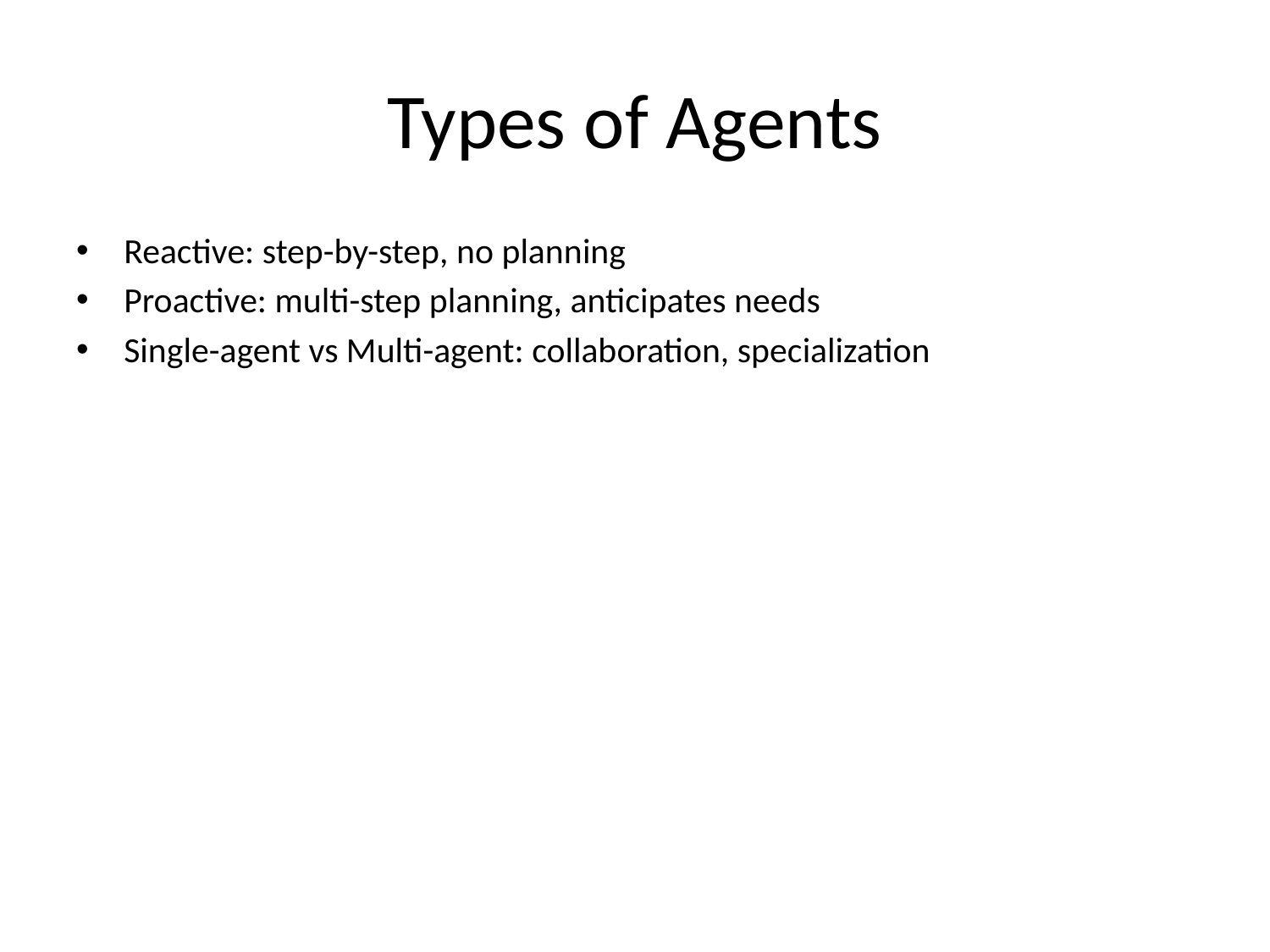

# Types of Agents
Reactive: step-by-step, no planning
Proactive: multi-step planning, anticipates needs
Single-agent vs Multi-agent: collaboration, specialization